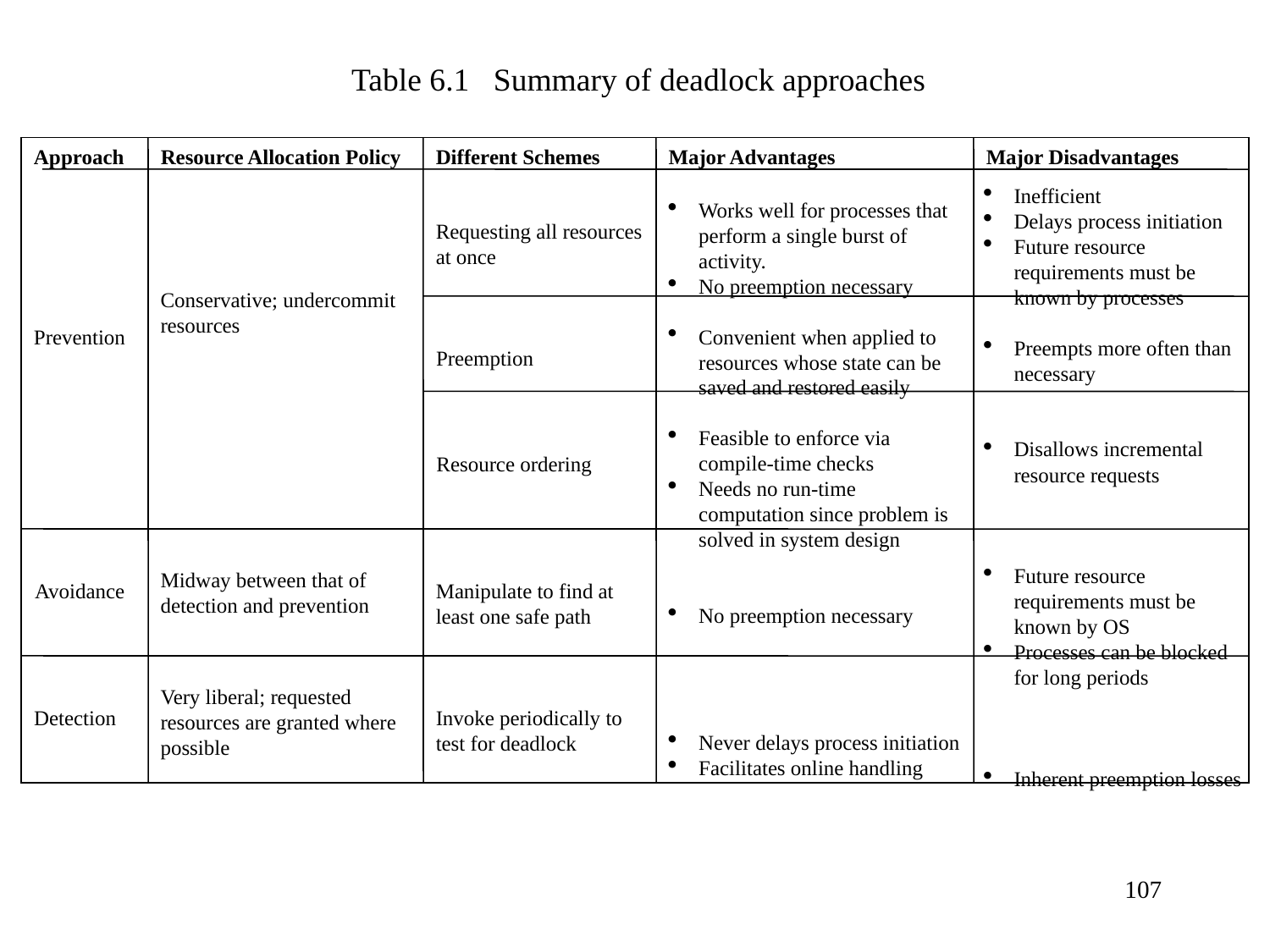

Table 6.1   Summary of deadlock approaches

Approach
Resource Allocation Policy
Different Schemes
Major Advantages
Major Disadvantages

Inefficient
Delays process initiation
Future resource requirements must be known by processes

Preempts more often than necessary

Disallows incremental resource requests

Future resource requirements must be known by OS
Processes can be blocked for long periods

Inherent preemption losses
Works well for processes that perform a single burst of activity.
No preemption necessary

Convenient when applied to resources whose state can be saved and restored easily

Feasible to enforce via compile-time checks
Needs no run-time computation since problem is solved in system design

No preemption necessary

Never delays process initiation
Facilitates online handling
Requesting all resources at once
Conservative; undercommit resources

Prevention
Preemption

Resource ordering

Midway between that of detection and prevention
Avoidance
Manipulate to find at least one safe path

Very liberal; requested resources are granted where possible
Detection
Invoke periodically to test for deadlock
107